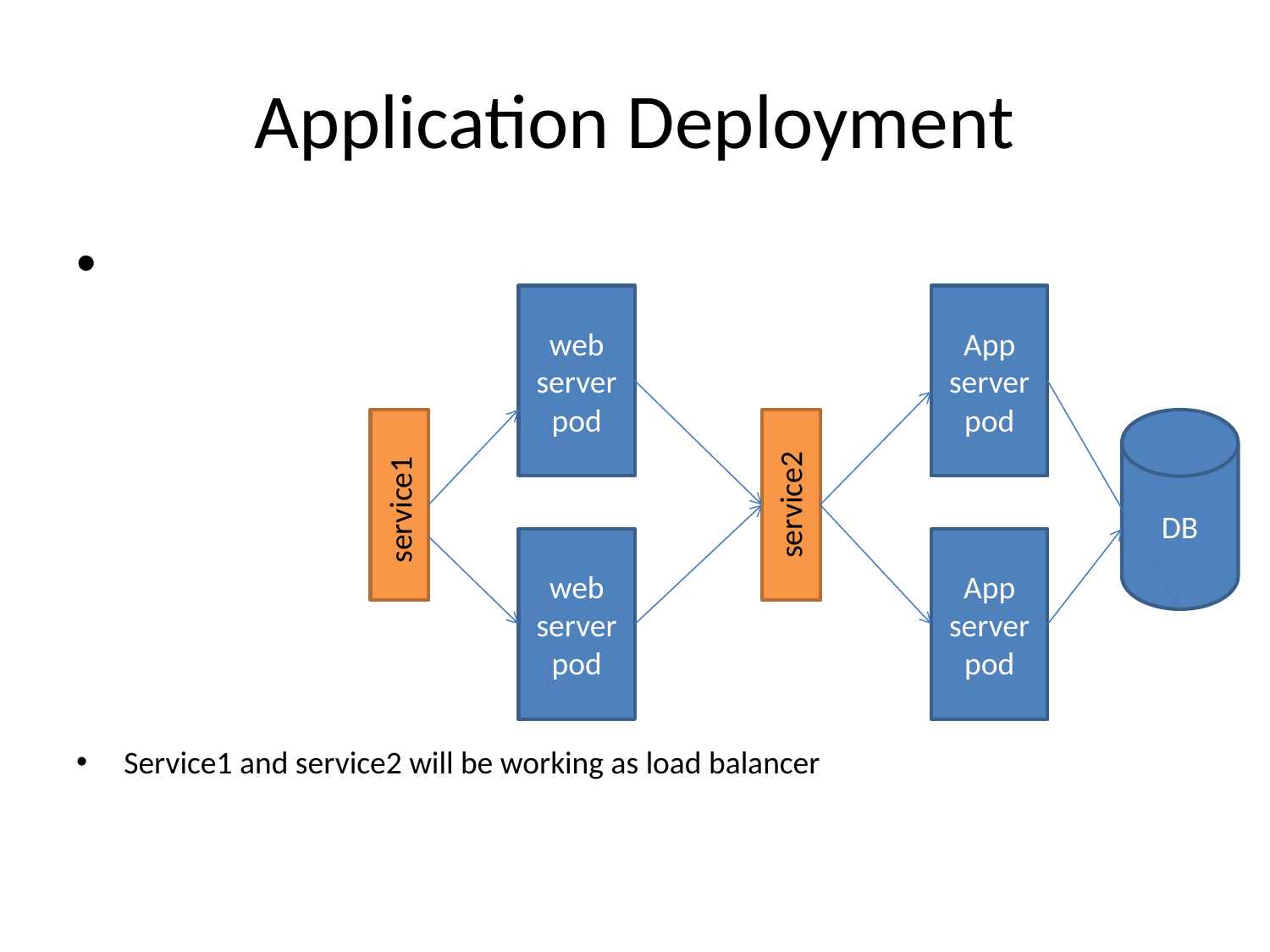

# Application Deployment

Service1 and service2 will be working as load balancer

web server
pod
App server
pod

DB
service2
service1
web server
pod
App server
pod